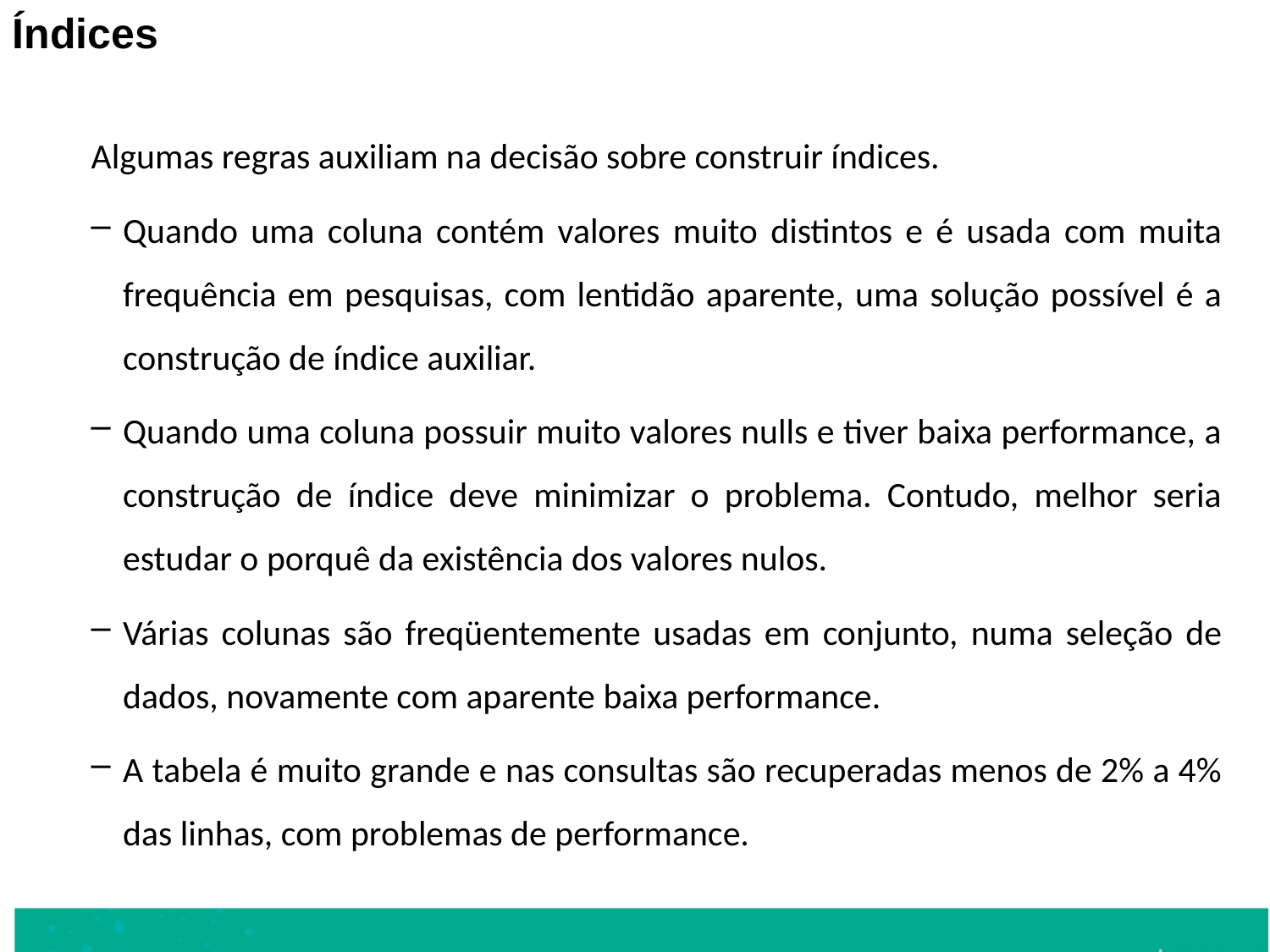

Índices
Algumas regras auxiliam na decisão sobre construir índices.
Quando uma coluna contém valores muito distintos e é usada com muita frequência em pesquisas, com lentidão aparente, uma solução possível é a construção de índice auxiliar.
Quando uma coluna possuir muito valores nulls e tiver baixa performance, a construção de índice deve minimizar o problema. Contudo, melhor seria estudar o porquê da existência dos valores nulos.
Várias colunas são freqüentemente usadas em conjunto, numa seleção de dados, novamente com aparente baixa performance.
A tabela é muito grande e nas consultas são recuperadas menos de 2% a 4% das linhas, com problemas de performance.